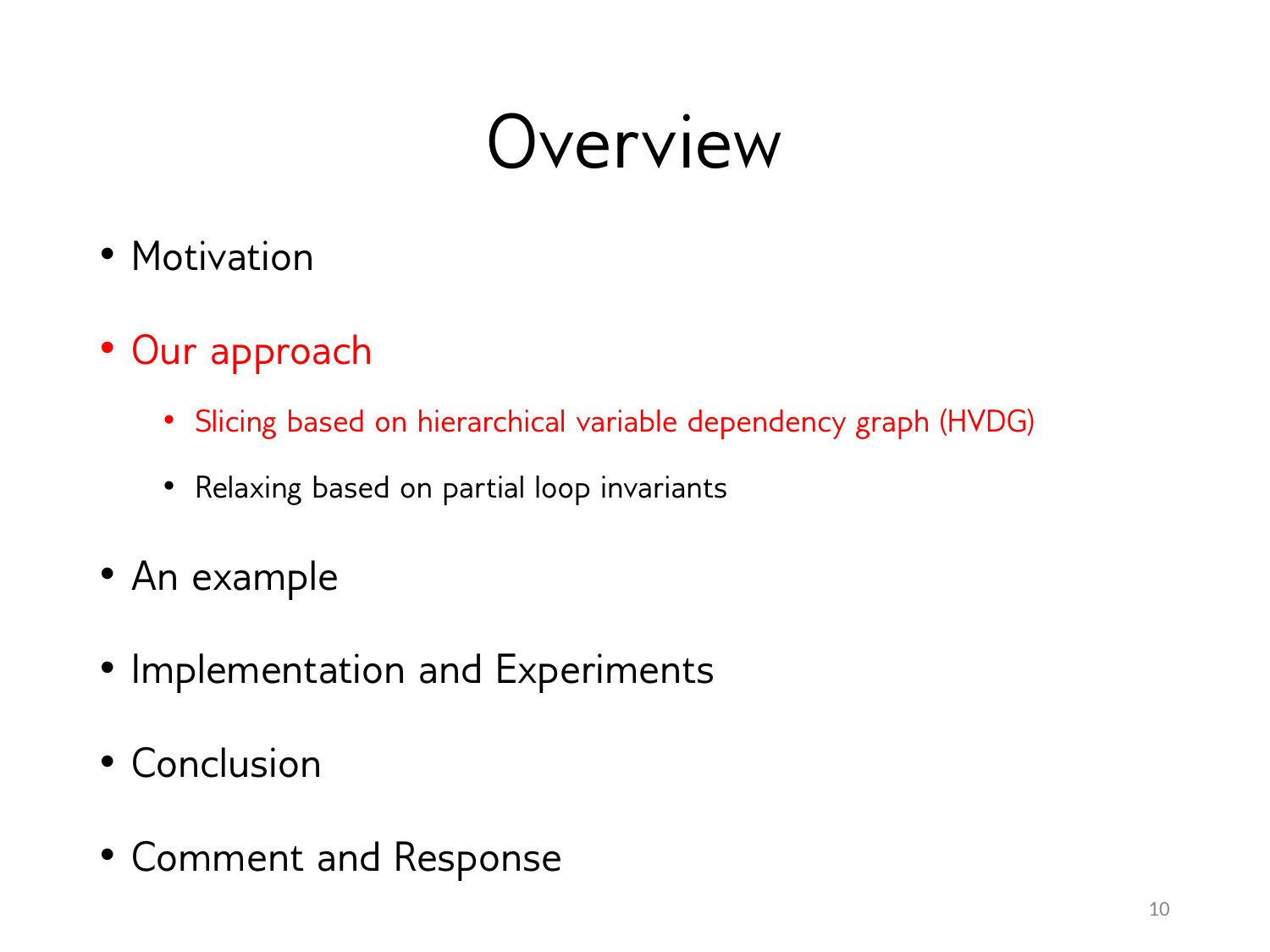

# Overview
Motivation
Our approach
Slicing based on hierarchical variable dependency graph (HVDG)
Relaxing based on partial loop invariants
An example
Implementation and Experiments
Conclusion
Comment and Response
10